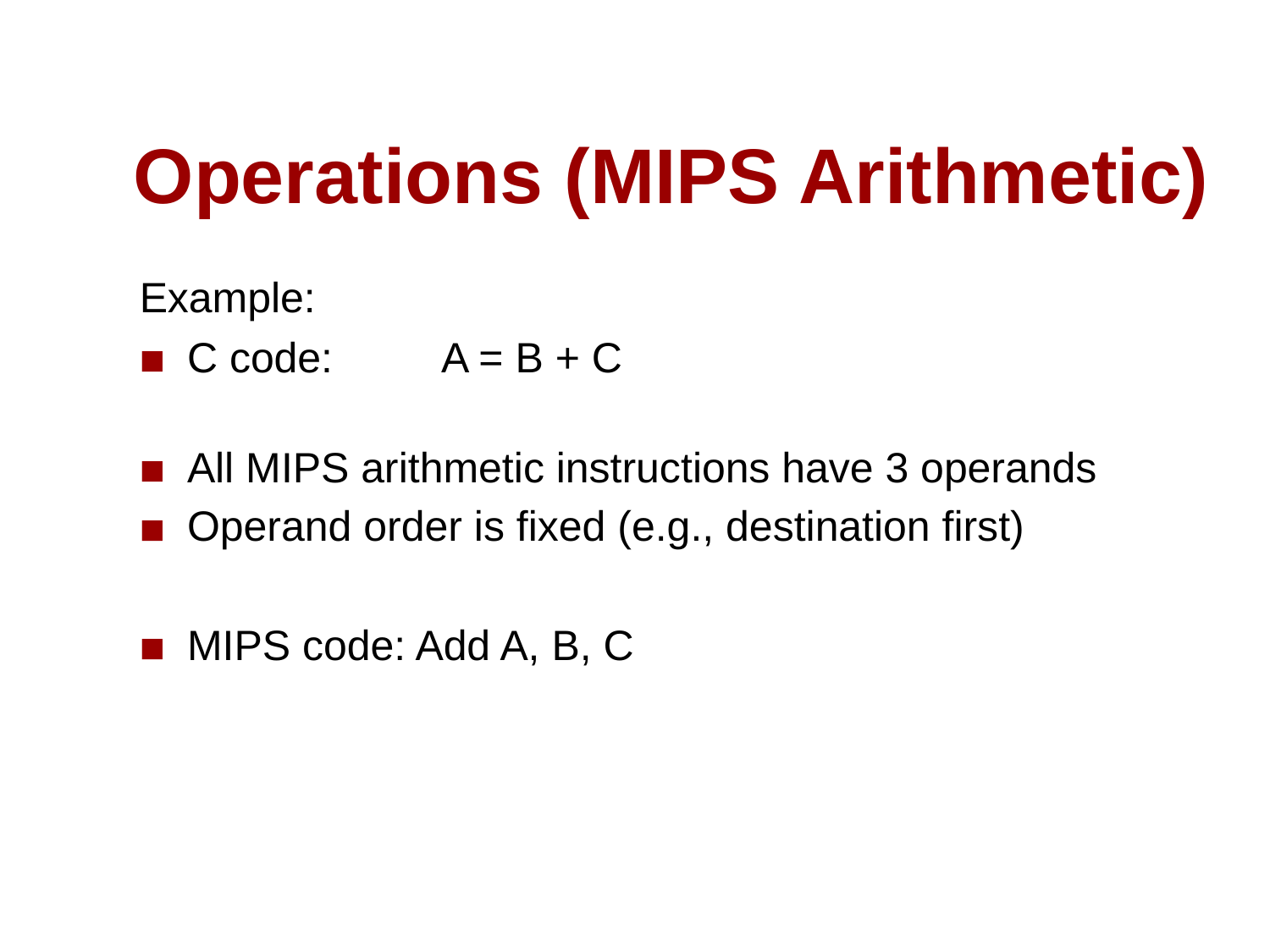

# Operations (MIPS Arithmetic)
Example:
C code:  	A = B + C
All MIPS arithmetic instructions have 3 operands
Operand order is fixed (e.g., destination first)

MIPS code: Add A, B, C